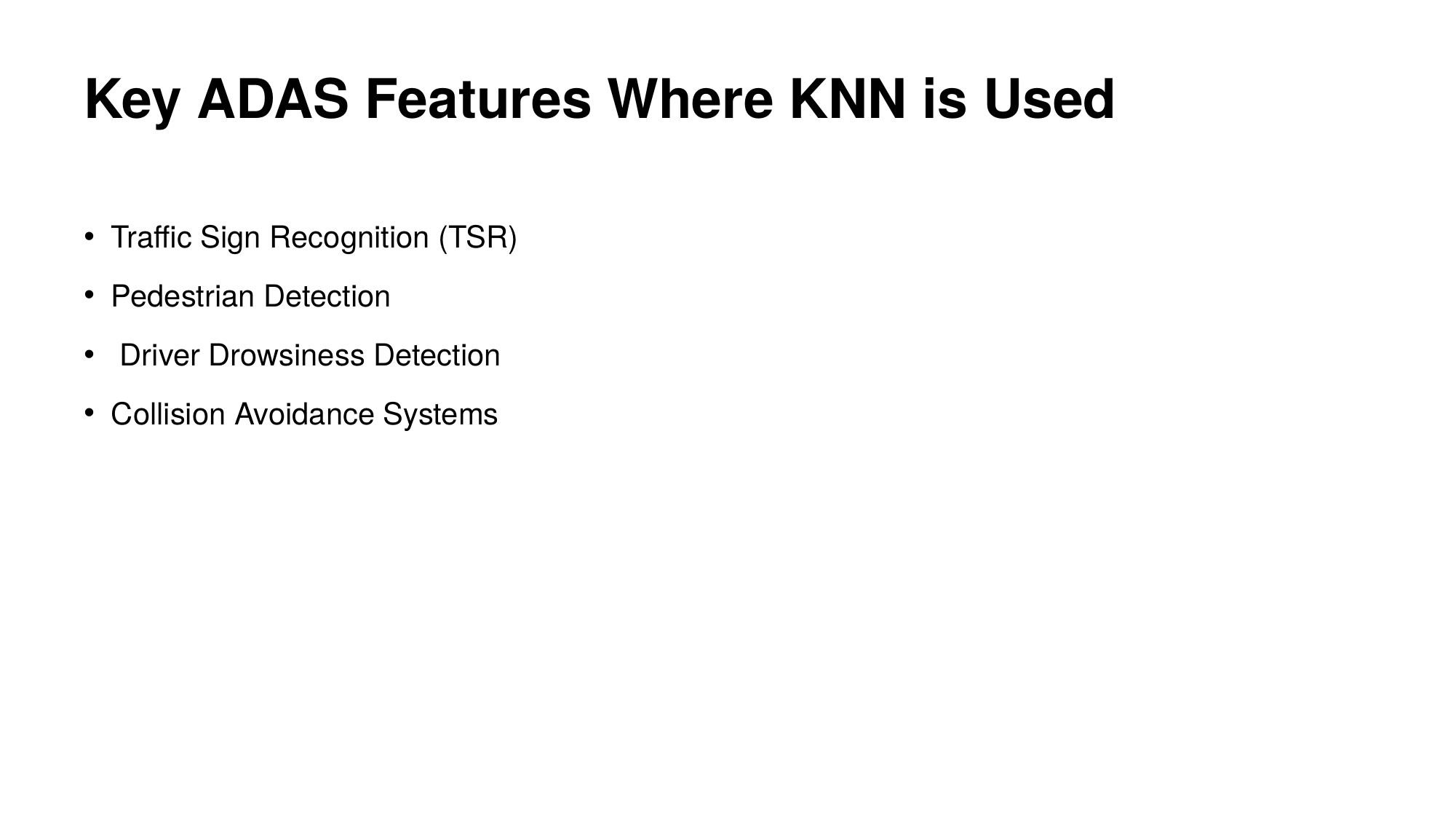

# Key ADAS Features Where KNN is Used
Traffic Sign Recognition (TSR)
Pedestrian Detection
 Driver Drowsiness Detection
Collision Avoidance Systems